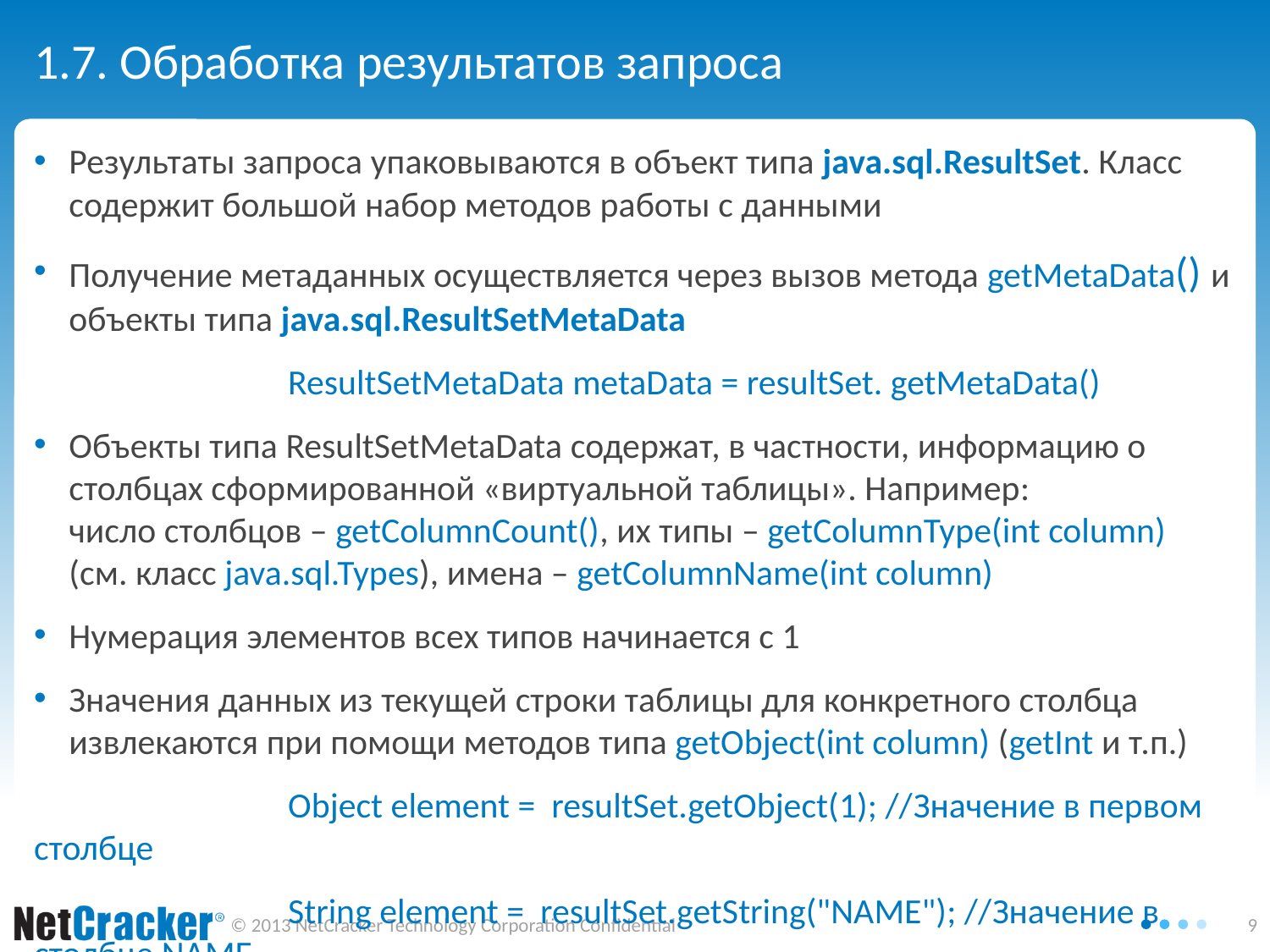

# 1.7. Обработка результатов запроса
Результаты запроса упаковываются в объект типа java.sql.ResultSet. Класс содержит большой набор методов работы с данными
Получение метаданных осуществляется через вызов метода getMetaData() и объекты типа java.sql.ResultSetMetaData
		ResultSetMetaData metaData = resultSet. getMetaData()
Объекты типа ResultSetMetaData содержат, в частности, информацию о столбцах сформированной «виртуальной таблицы». Например:
число столбцов – getColumnCount(), их типы – getColumnType(int column)
(см. класс java.sql.Types), имена – getColumnName(int column)
Нумерация элементов всех типов начинается с 1
Значения данных из текущей строки таблицы для конкретного столбца извлекаются при помощи методов типа getObject(int column) (getInt и т.п.)
		Object element =  resultSet.getObject(1); //Значение в первом столбце
		String element =  resultSet.getString("NAME"); //Значение в столбце NAME